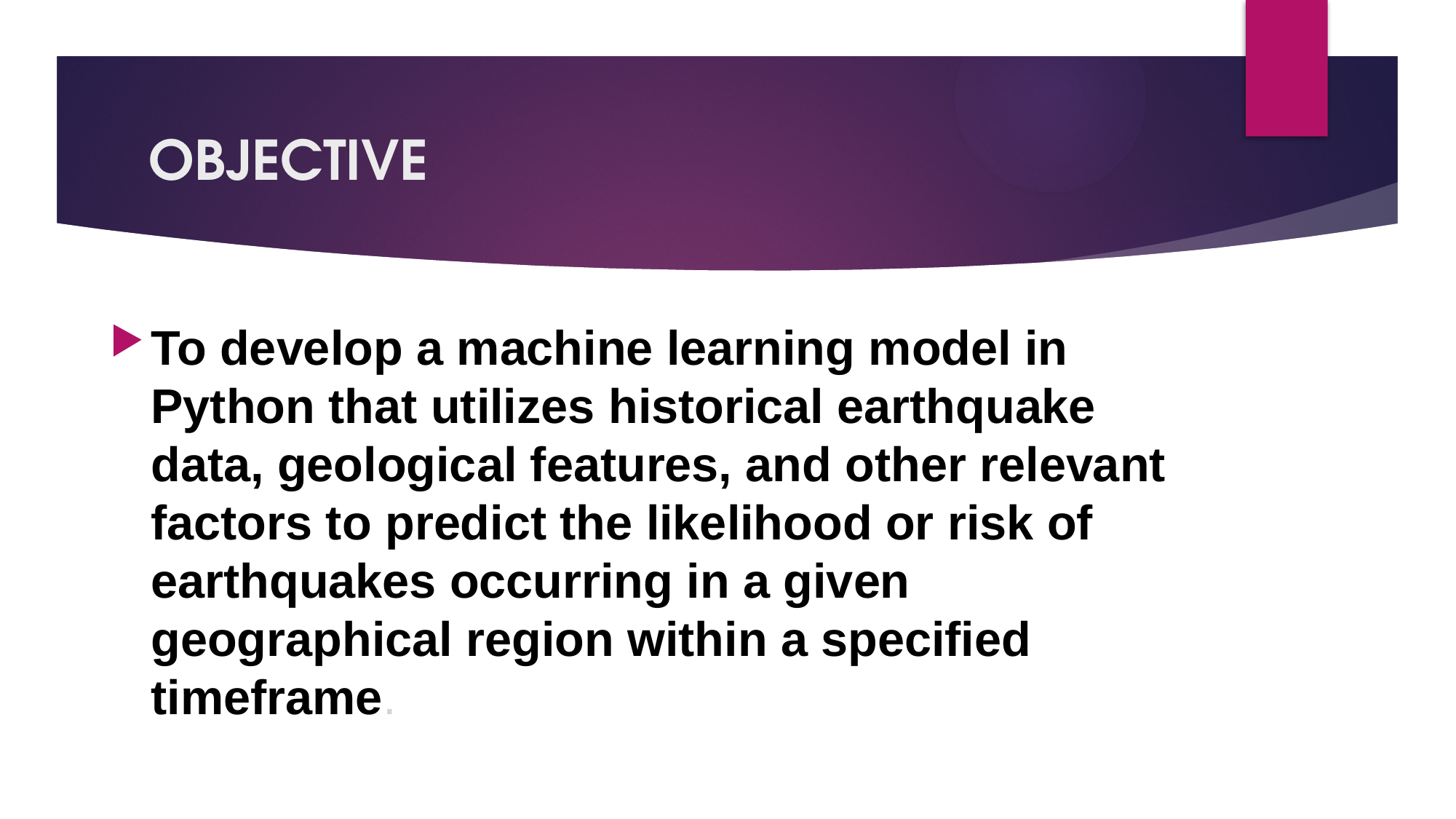

# OBJECTIVE
To develop a machine learning model in Python that utilizes historical earthquake data, geological features, and other relevant factors to predict the likelihood or risk of earthquakes occurring in a given geographical region within a specified timeframe.